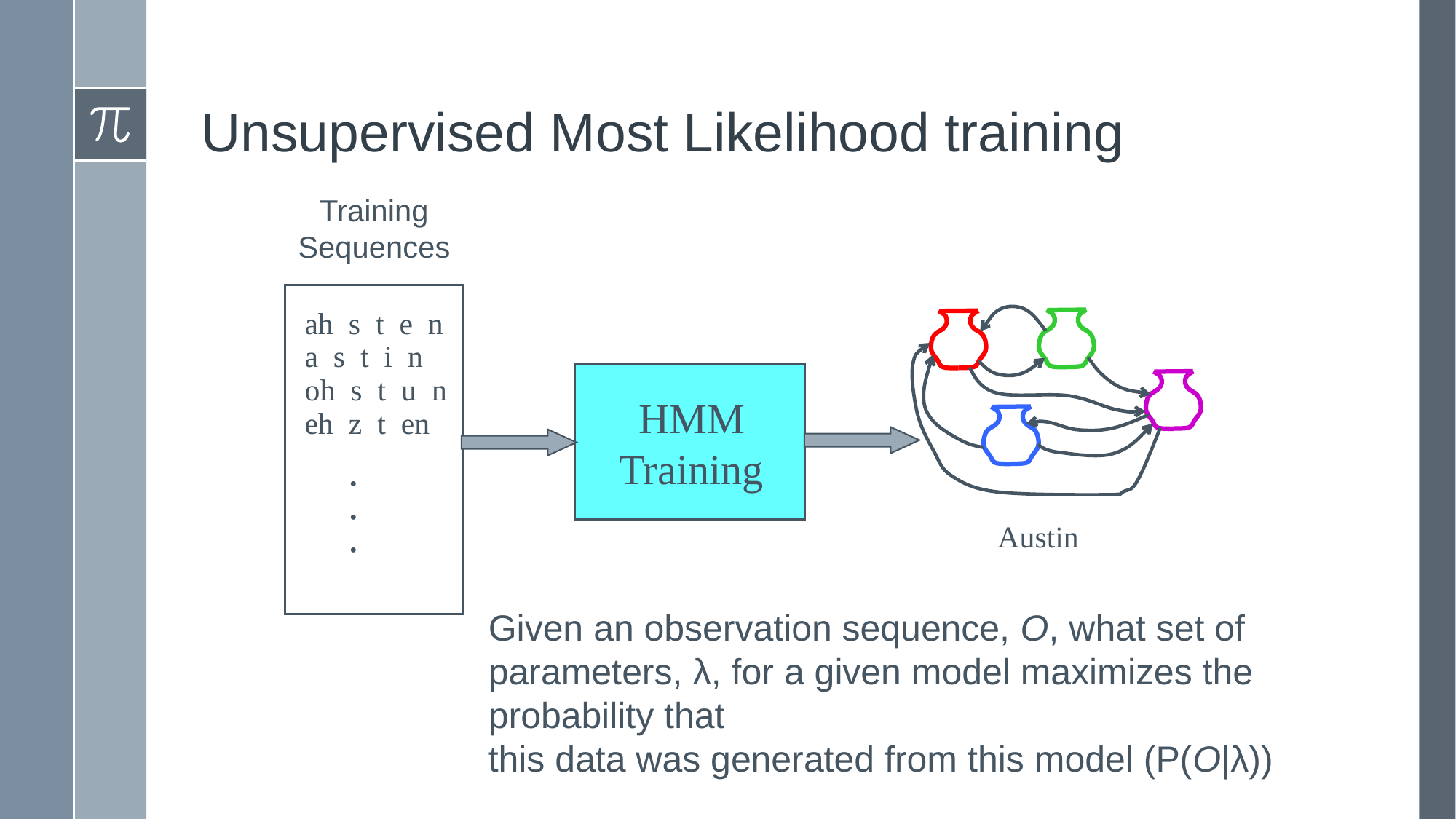

# Unsupervised Most Likelihood training
Training Sequences

Austin
ah  s  t  e  n
a  s  t  i  n
oh  s  t  u  n
eh  z  t  en

HMM
Training

.
.
.
Given an observation sequence, O, what set of parameters, λ, for a given model maximizes the probability that
this data was generated from this model (P(O|λ))